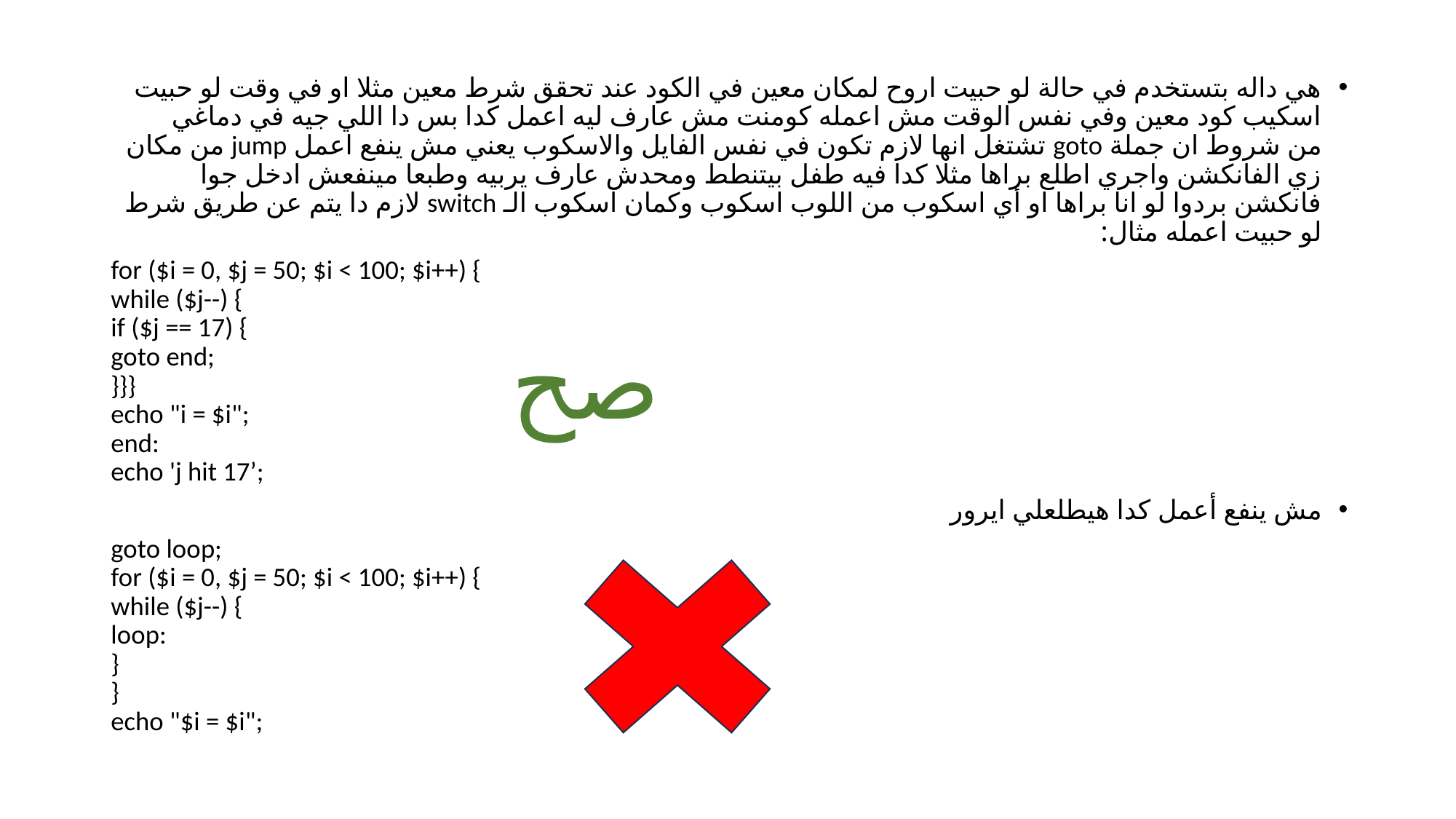

هي داله بتستخدم في حالة لو حبيت اروح لمكان معين في الكود عند تحقق شرط معين مثلا او في وقت لو حبيت اسكيب كود معين وفي نفس الوقت مش اعمله كومنت مش عارف ليه اعمل كدا بس دا اللي جيه في دماغي
من شروط ان جملة goto تشتغل انها لازم تكون في نفس الفايل والاسكوب يعني مش ينفع اعمل jump من مكان زي الفانكشن واجري اطلع براها مثلا كدا فيه طفل بيتنطط ومحدش عارف يربيه وطبعا مينفعش ادخل جوا فانكشن بردوا لو انا براها او أي اسكوب من اللوب اسكوب وكمان اسكوب الـ switch لازم دا يتم عن طريق شرط لو حبيت اعمله مثال:
for ($i = 0, $j = 50; $i < 100; $i++) {
while ($j--) {
if ($j == 17) {
goto end;
}}}
echo "i = $i";
end:
echo 'j hit 17’;
مش ينفع أعمل كدا هيطلعلي ايرور
goto loop;
for ($i = 0, $j = 50; $i < 100; $i++) {
while ($j--) {
loop:
}
}
echo "$i = $i";
صح